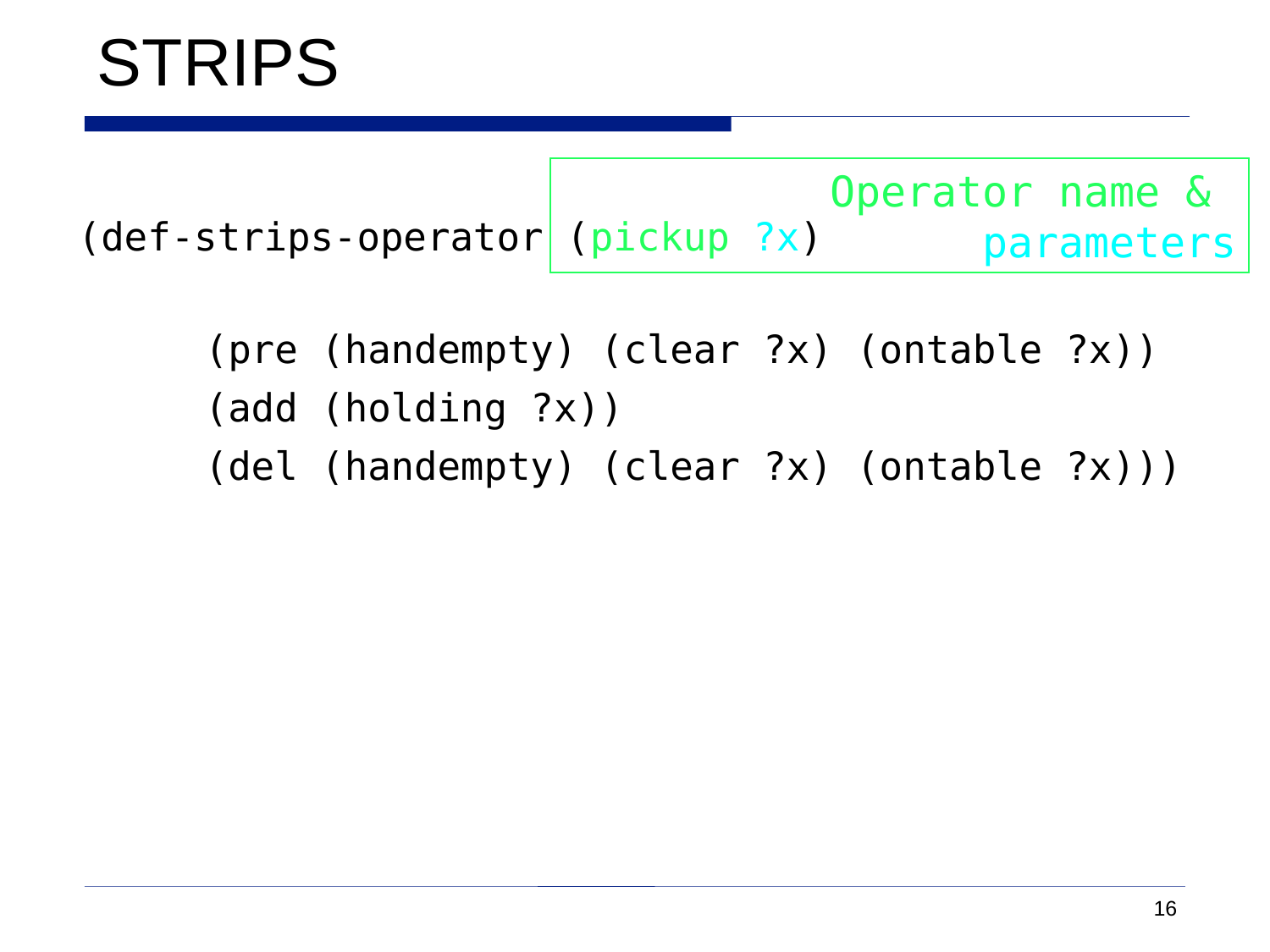

# STRIPS
Operator name &  parameters
(def-strips-operator (pickup ?x)
	(pre (handempty) (clear ?x) (ontable ?x))
	(add (holding ?x))
	(del (handempty) (clear ?x) (ontable ?x)))